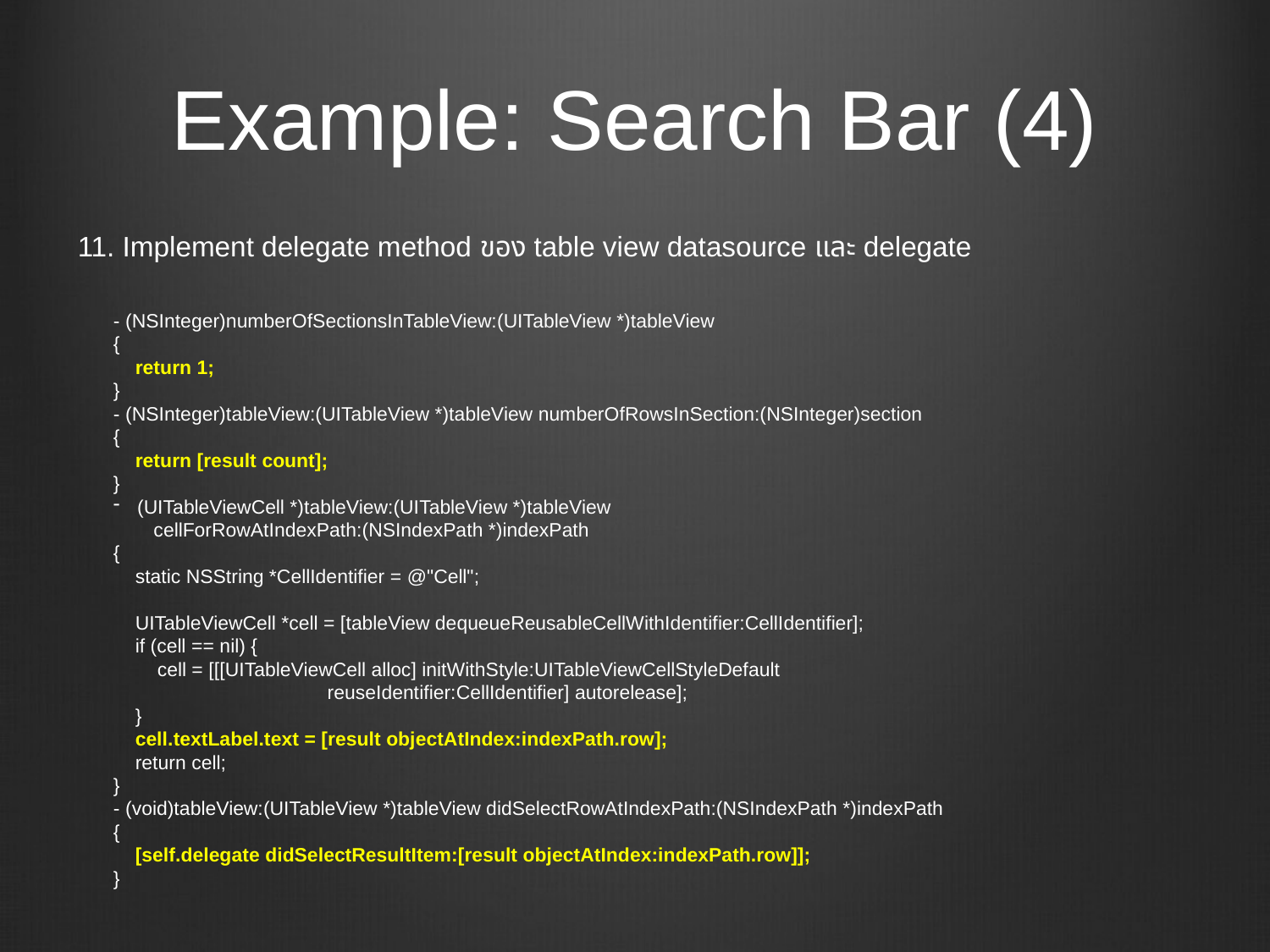

# Example: Search Bar (4)
11. Implement delegate method ของ table view datasource และ delegate
- (NSInteger)numberOfSectionsInTableView:(UITableView *)tableView
{
    return 1;
}
- (NSInteger)tableView:(UITableView *)tableView numberOfRowsInSection:(NSInteger)section
{
    return [result count];
}
(UITableViewCell *)tableView:(UITableView *)tableView
   cellForRowAtIndexPath:(NSIndexPath *)indexPath
{
    static NSString *CellIdentifier = @"Cell";

    UITableViewCell *cell = [tableView dequeueReusableCellWithIdentifier:CellIdentifier];
    if (cell == nil) {
        cell = [[[UITableViewCell alloc] initWithStyle:UITableViewCellStyleDefault
                                       reuseIdentifier:CellIdentifier] autorelease];
    }
    cell.textLabel.text = [result objectAtIndex:indexPath.row];
    return cell;
}
- (void)tableView:(UITableView *)tableView didSelectRowAtIndexPath:(NSIndexPath *)indexPath
{
    [self.delegate didSelectResultItem:[result objectAtIndex:indexPath.row]];
}